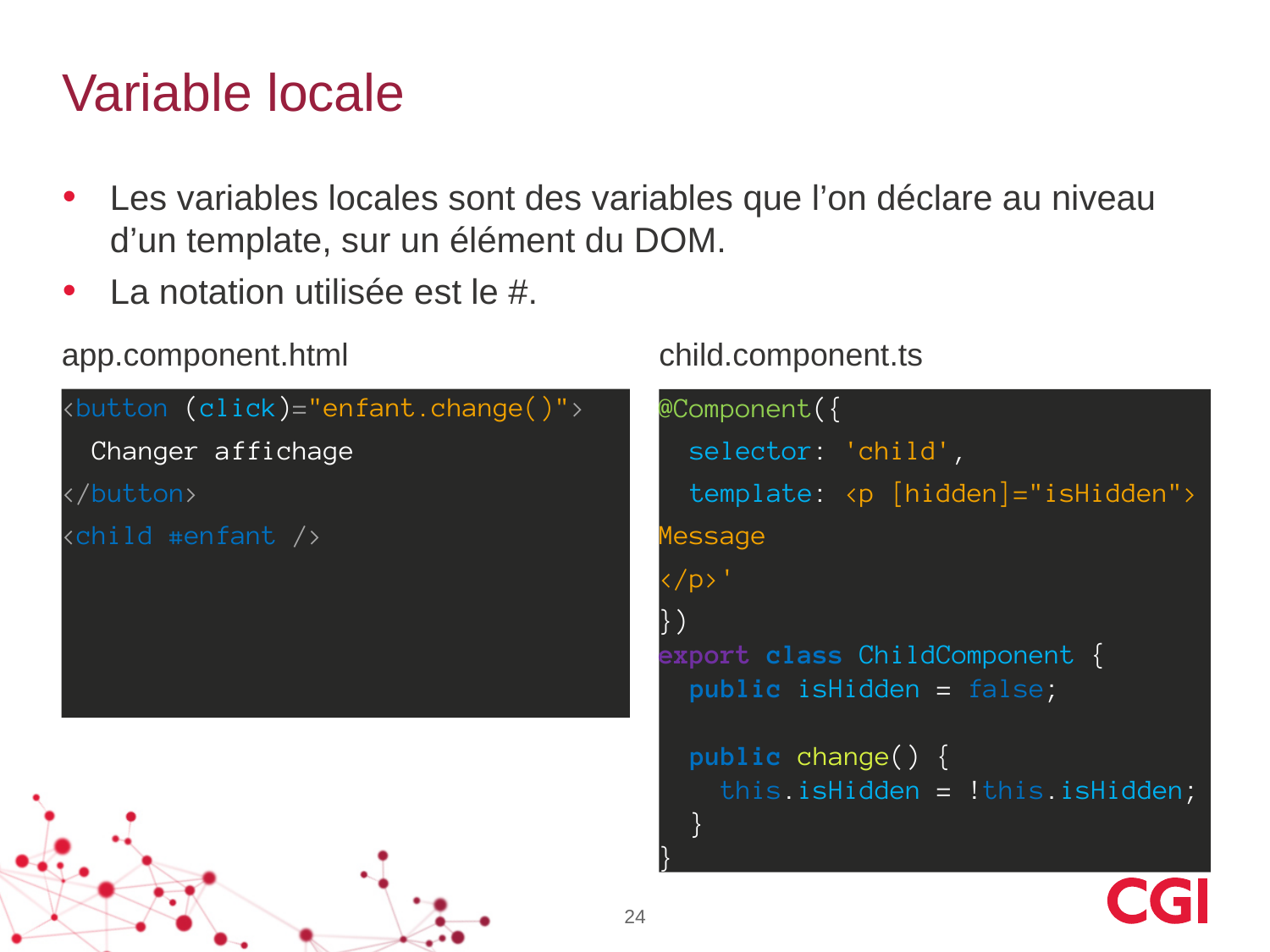

# Variable locale
Les variables locales sont des variables que l’on déclare au niveau d’un template, sur un élément du DOM.
La notation utilisée est le #.

app.component.html
child.component.ts
<button (click)="enfant.change()">
  Changer affichage
</button>
<child #enfant />

@Component({
  selector: 'child',
  template: <p [hidden]="isHidden">
Message
</p>'
})
export class ChildComponent {
  public isHidden = false;

  public change() {
    this.isHidden = !this.isHidden;
  }
}
24